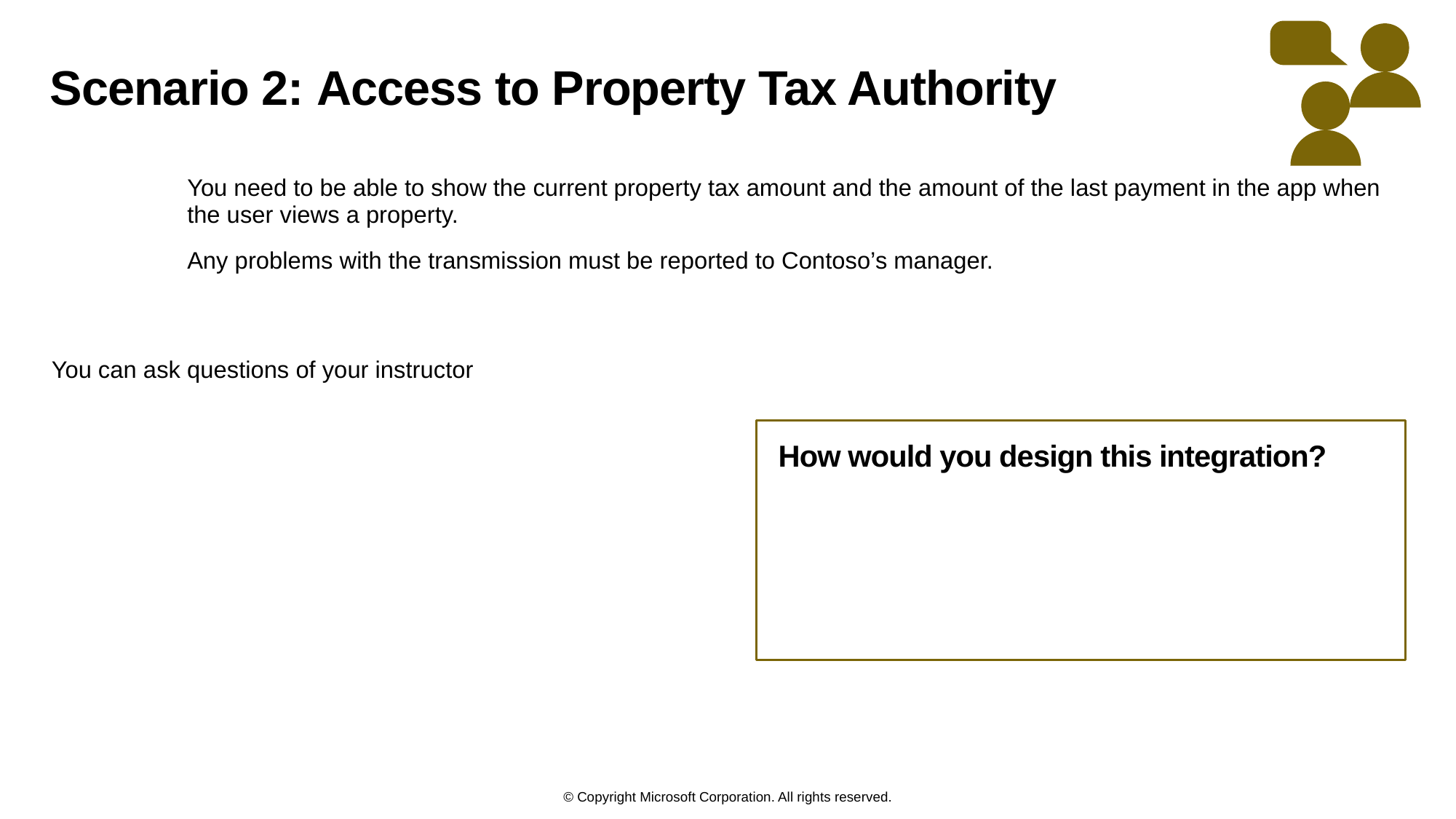

# Scenario 2: Access to Property Tax Authority
You need to be able to show the current property tax amount and the amount of the last payment in the app when the user views a property.
Any problems with the transmission must be reported to Contoso’s manager.
You can ask questions of your instructor

How would you design this integration?